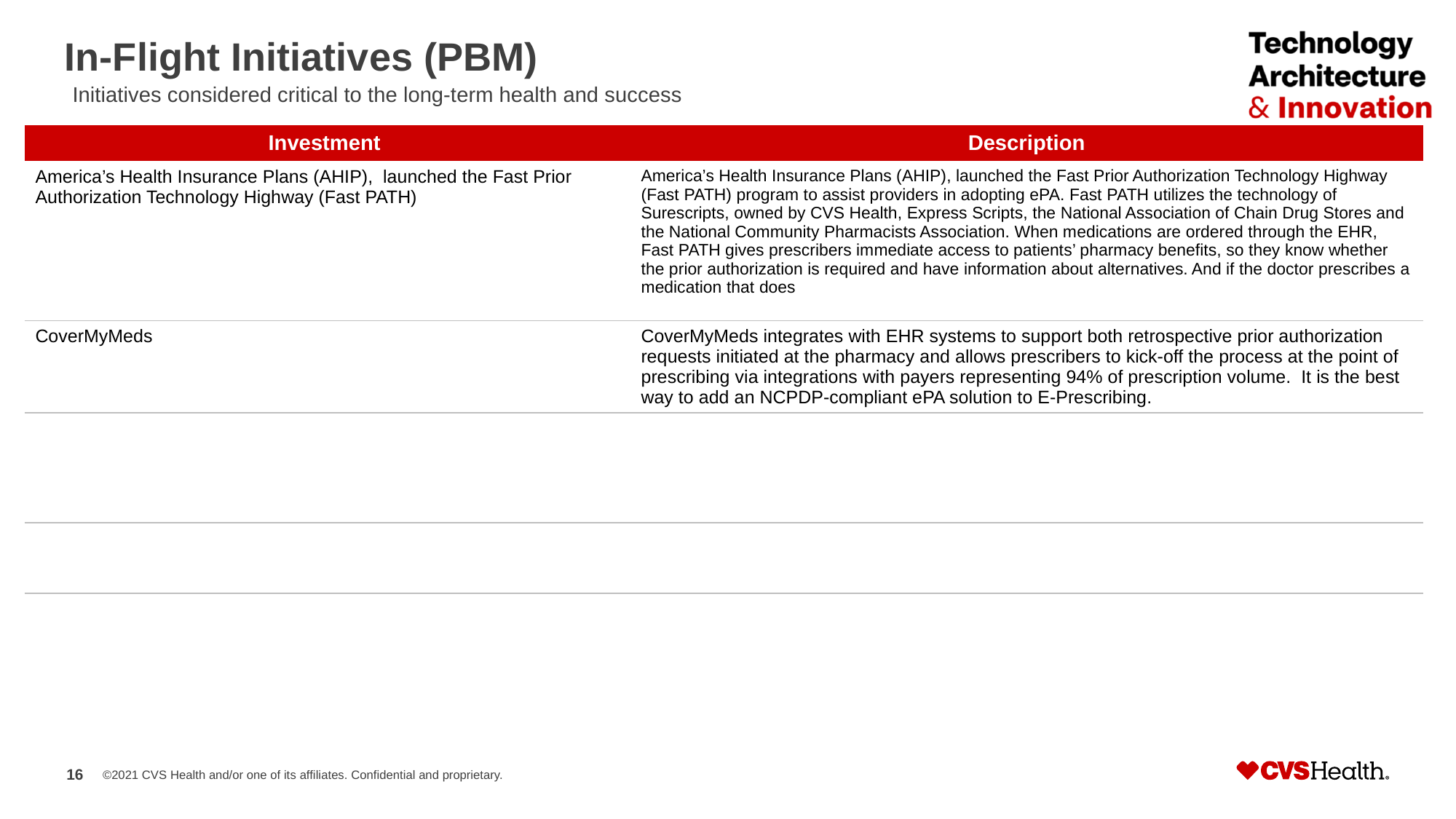

# In-Flight Initiatives (PBM)
Initiatives considered critical to the long-term health and success
| Investment | Description |
| --- | --- |
| America’s Health Insurance Plans (AHIP), launched the Fast Prior Authorization Technology Highway (Fast PATH) | America’s Health Insurance Plans (AHIP), launched the Fast Prior Authorization Technology Highway (Fast PATH) program to assist providers in adopting ePA. Fast PATH utilizes the technology of Surescripts, owned by CVS Health, Express Scripts, the National Association of Chain Drug Stores and the National Community Pharmacists Association. When medications are ordered through the EHR, Fast PATH gives prescribers immediate access to patients’ pharmacy benefits, so they know whether the prior authorization is required and have information about alternatives. And if the doctor prescribes a medication that does |
| CoverMyMeds | CoverMyMeds integrates with EHR systems to support both retrospective prior authorization requests initiated at the pharmacy and allows prescribers to kick-off the process at the point of prescribing via integrations with payers representing 94% of prescription volume.  It is the best way to add an NCPDP-compliant ePA solution to E-Prescribing. |
|  |  |
|  |  |